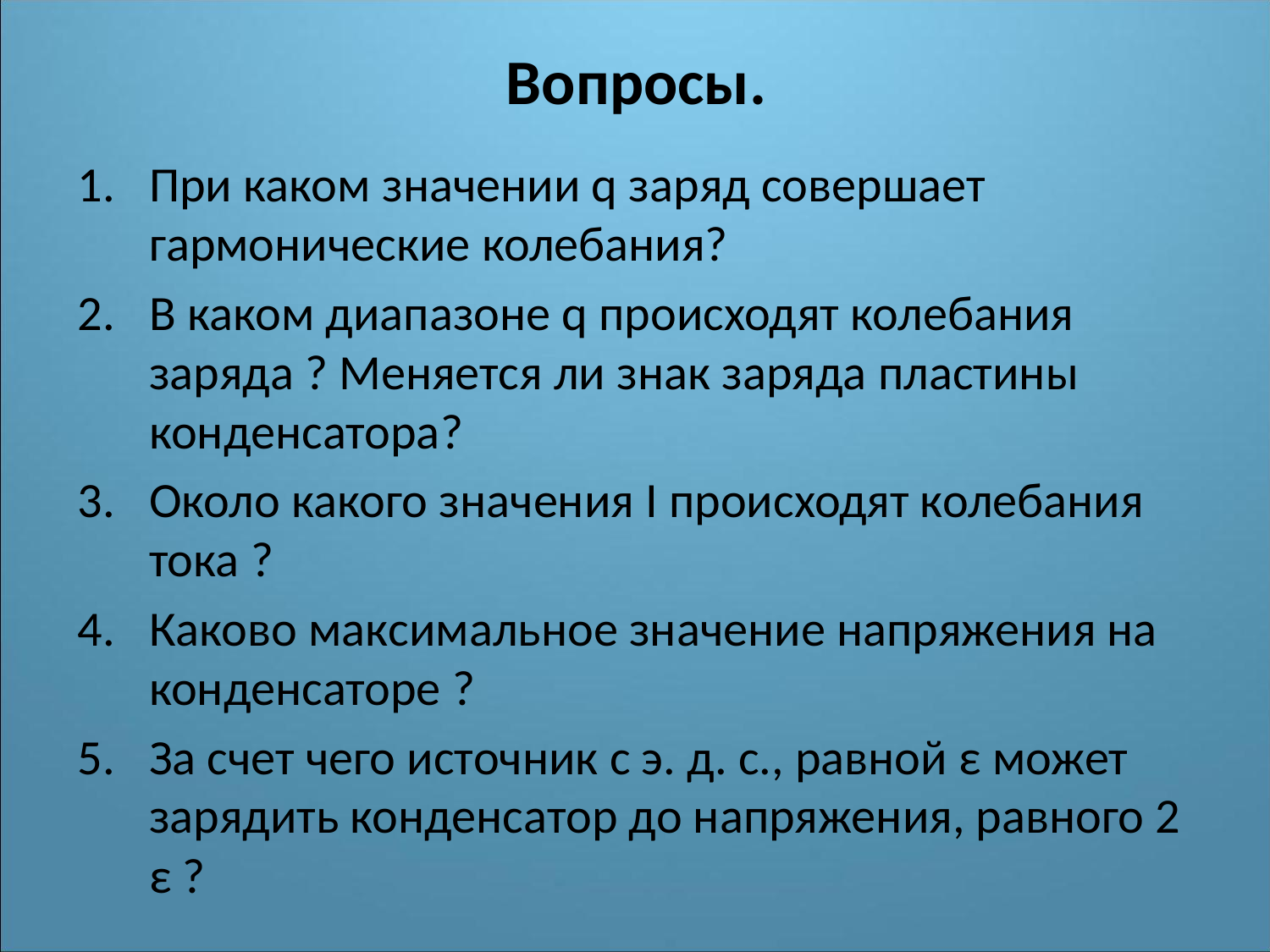

# Вопросы.
При каком значении q заряд совершает гармонические колебания?
В каком диапазоне q происходят колебания заряда ? Меняется ли знак заряда пластины конденсатора?
Около какого значения I происходят колебания тока ?
Каково максимальное значение напряжения на конденсаторе ?
За счет чего источник с э. д. с., равной ε может зарядить конденсатор до напряжения, равного 2 ε ?